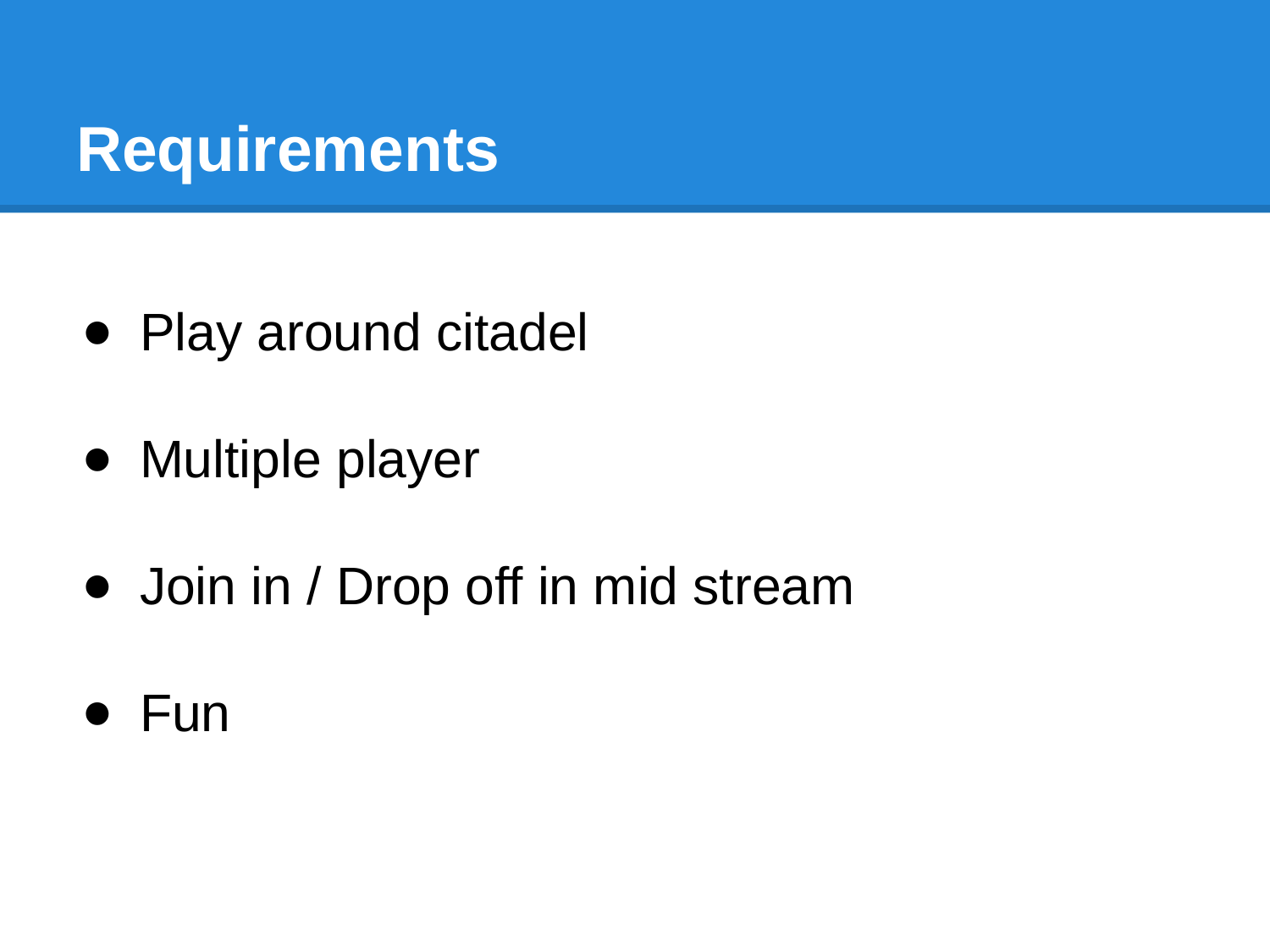

# Requirements
Play around citadel
Multiple player
Join in / Drop off in mid stream
Fun